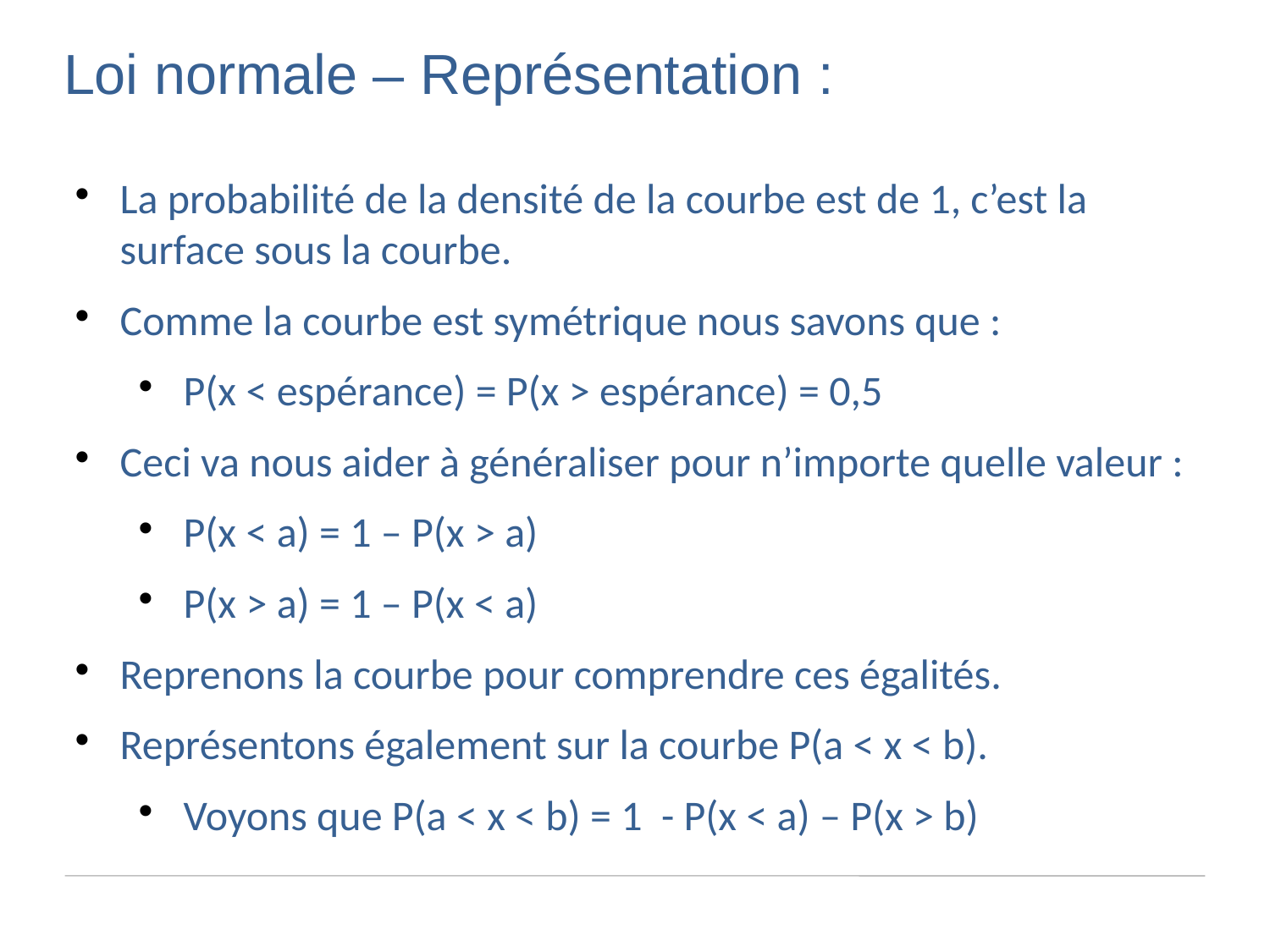

Loi normale – Représentation :
La probabilité de la densité de la courbe est de 1, c’est la surface sous la courbe.
Comme la courbe est symétrique nous savons que :
P(x < espérance) = P(x > espérance) = 0,5
Ceci va nous aider à généraliser pour n’importe quelle valeur :
P(x < a) = 1 – P(x > a)
P(x > a) = 1 – P(x < a)
Reprenons la courbe pour comprendre ces égalités.
Représentons également sur la courbe P(a < x < b).
Voyons que P(a < x < b) = 1  - P(x < a) – P(x > b)